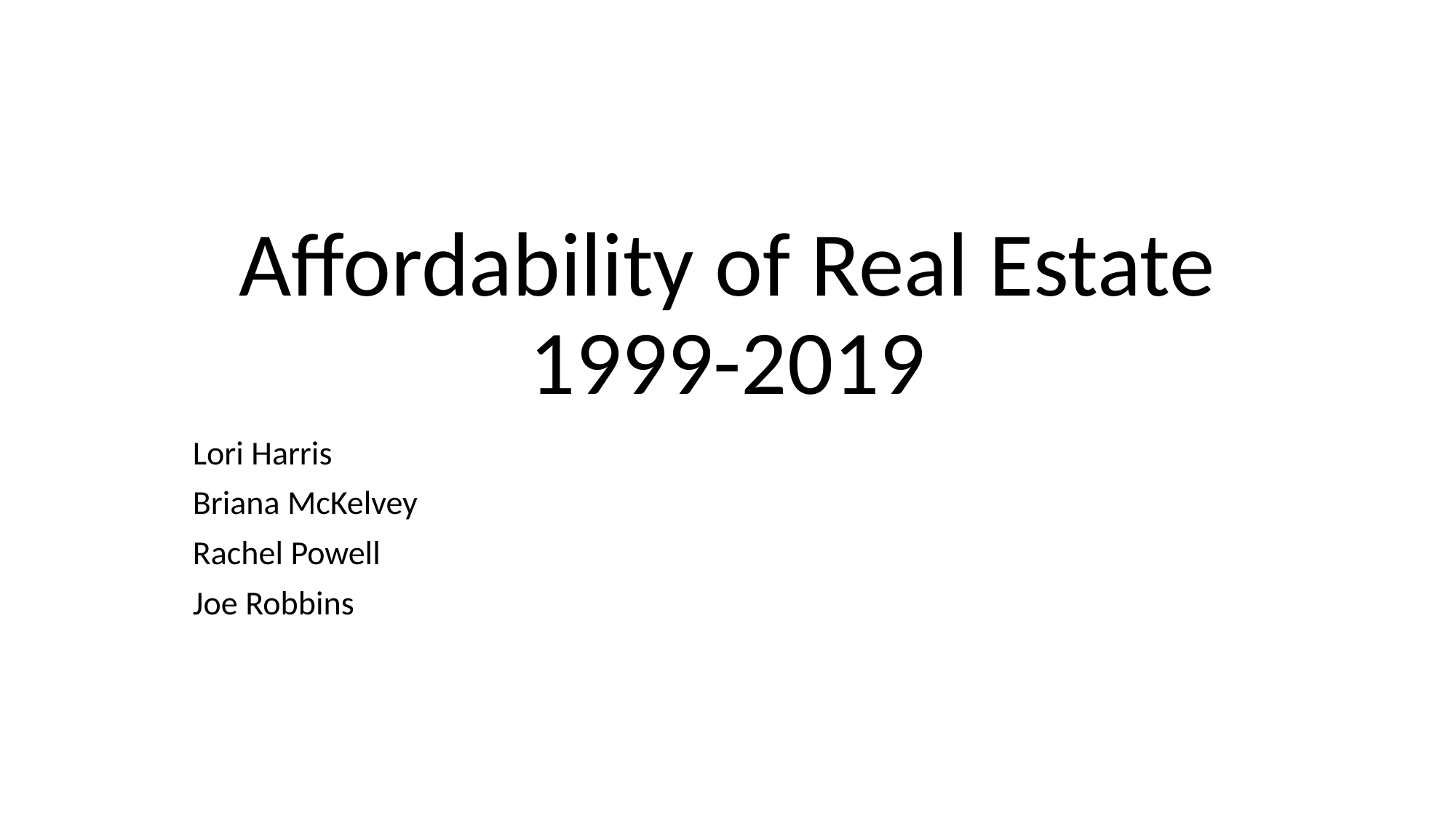

# Affordability of Real Estate 1999-2019
Lori Harris
Briana McKelvey
Rachel Powell
Joe Robbins